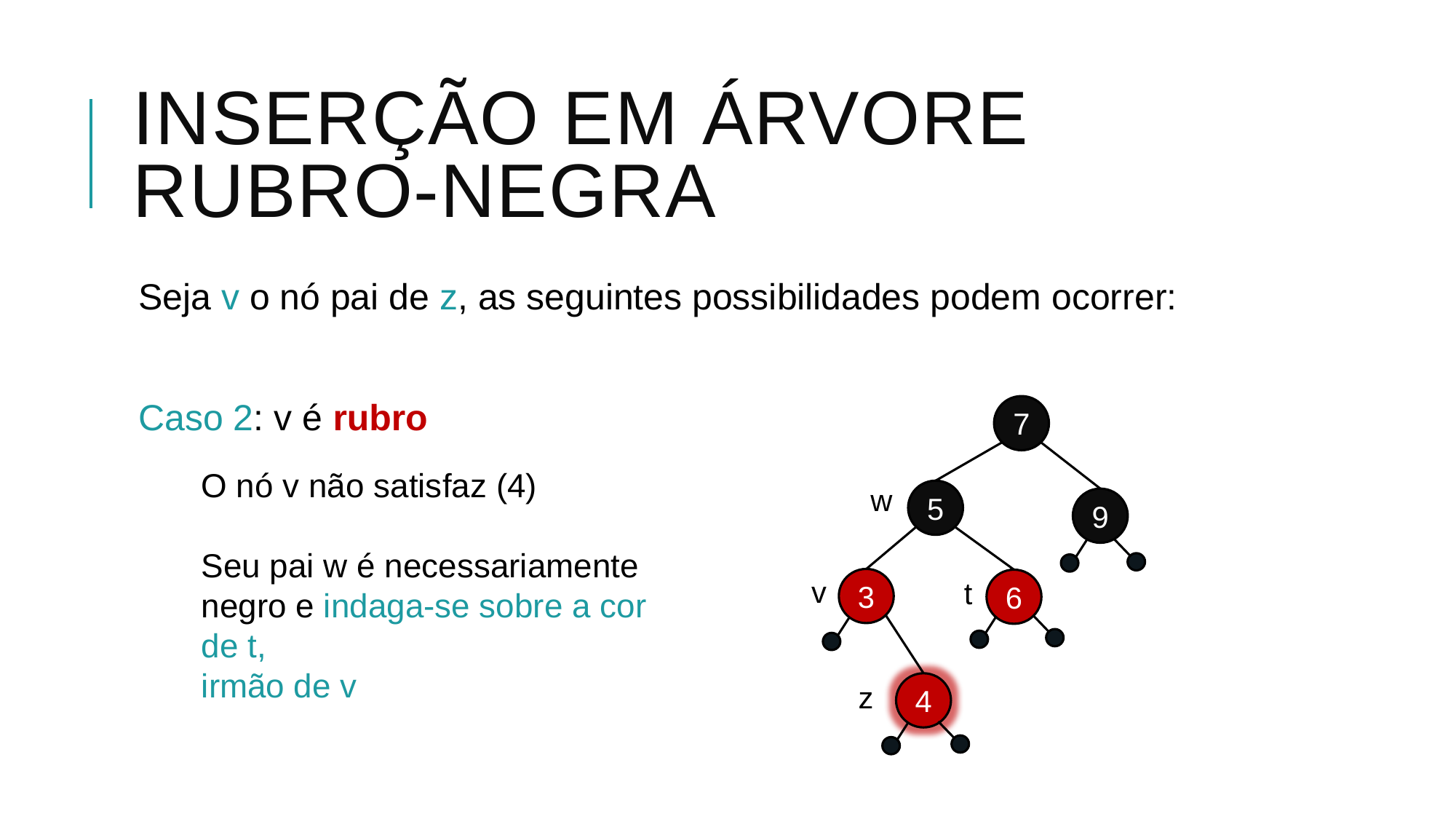

# Inserção em árvore rubro-Negra
Seja v o nó pai de z, as seguintes possibilidades podem ocorrer:

Caso 2: v é rubro
7
O nó v não satisfaz (4)

Seu pai w é necessariamente negro e indaga-se sobre a cor de t,
irmão de v

w
5
9

v
3
t
6

z
4